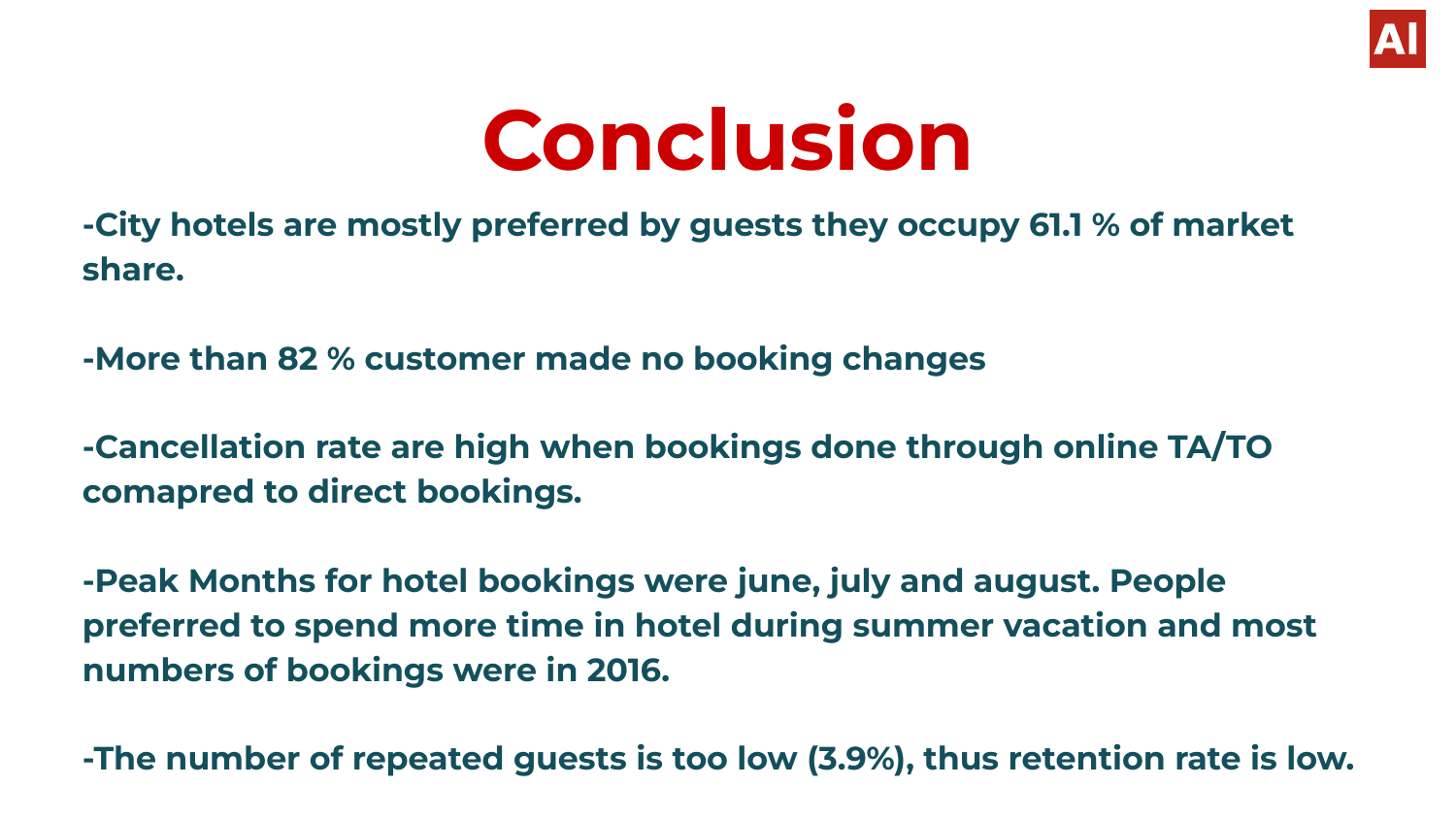

# Conclusion
-City hotels are mostly preferred by guests they occupy 61.1 % of market share.

-More than 82 % customer made no booking changes

-Cancellation rate are high when bookings done through online TA/TO comapred to direct bookings.

-Peak Months for hotel bookings were june, july and august. People preferred to spend more time in hotel during summer vacation and most numbers of bookings were in 2016.

-The number of repeated guests is too low (3.9%), thus retention rate is low.